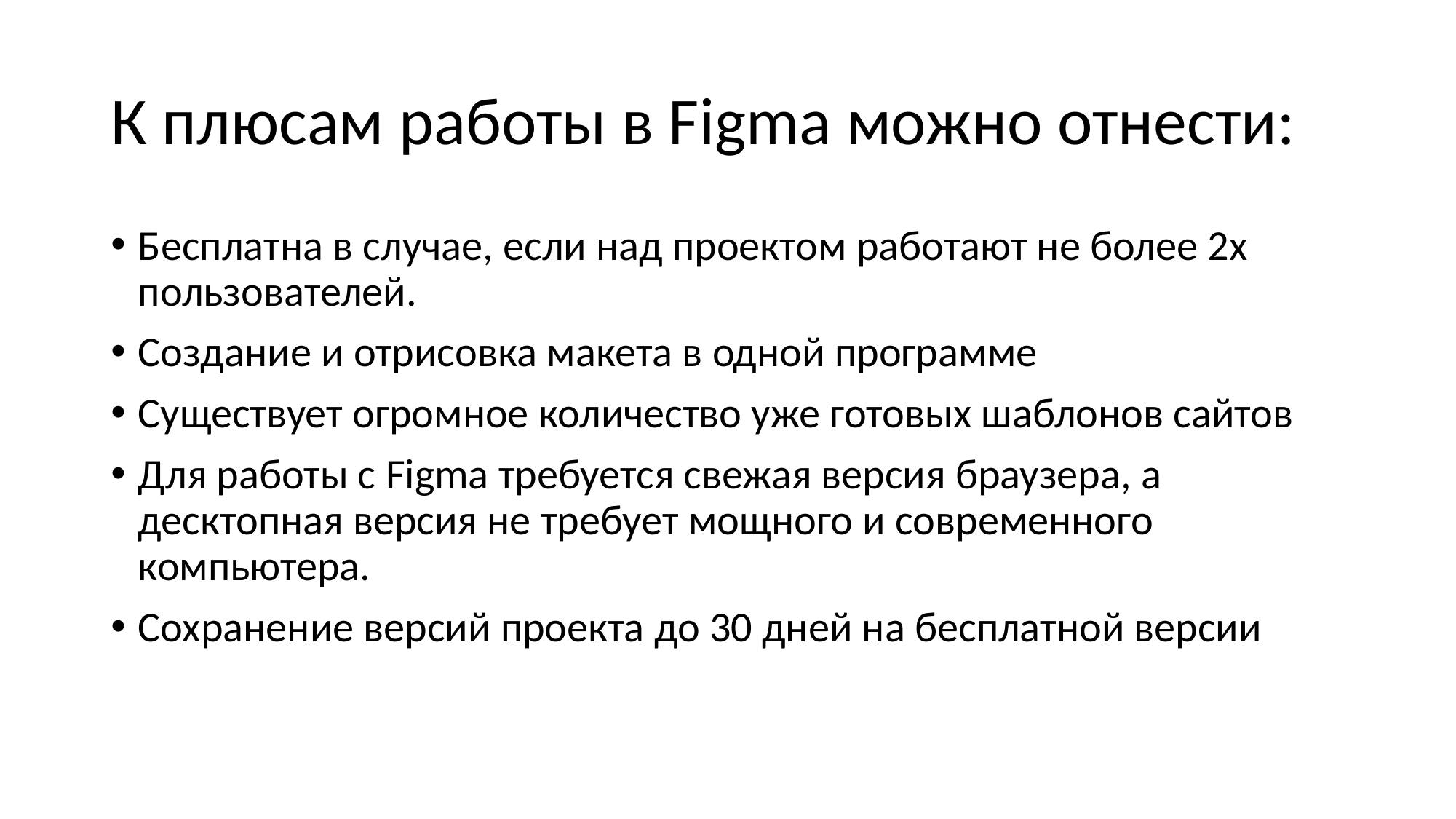

# К плюсам работы в Figma можно отнести:
Бесплатна в случае, если над проектом работают не более 2х пользователей.
Создание и отрисовка макета в одной программе
Существует огромное количество уже готовых шаблонов сайтов
Для работы с Figma требуется свежая версия браузера, а десктопная версия не требует мощного и современного компьютера.
Сохранение версий проекта до 30 дней на бесплатной версии